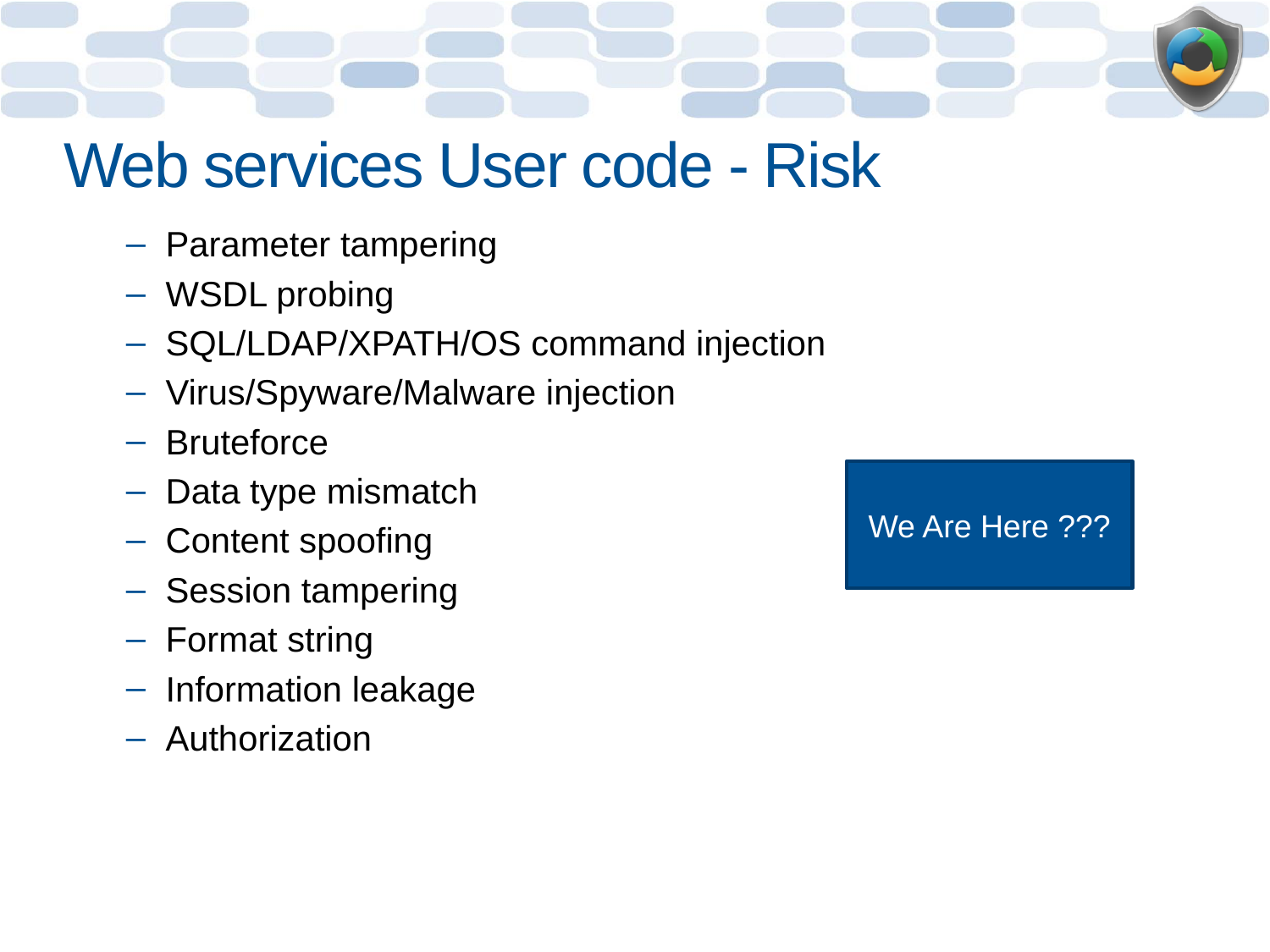

# Web services User code - Risk
Parameter tampering
WSDL probing
SQL/LDAP/XPATH/OS command injection
Virus/Spyware/Malware injection
Bruteforce
Data type mismatch
Content spoofing
Session tampering
Format string
Information leakage
Authorization
We Are Here ???